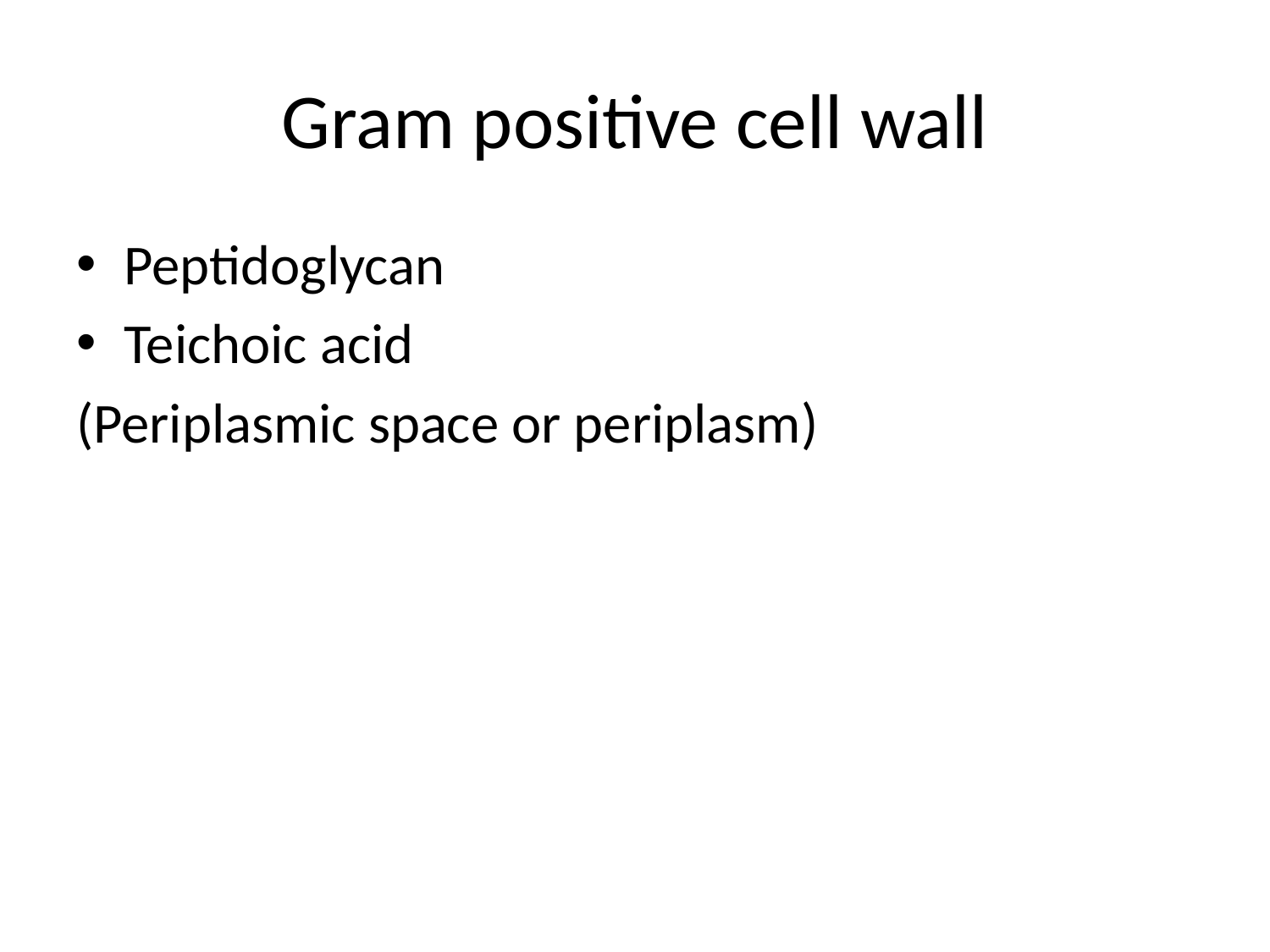

# Gram positive cell wall
Peptidoglycan
Teichoic acid
(Periplasmic space or periplasm)